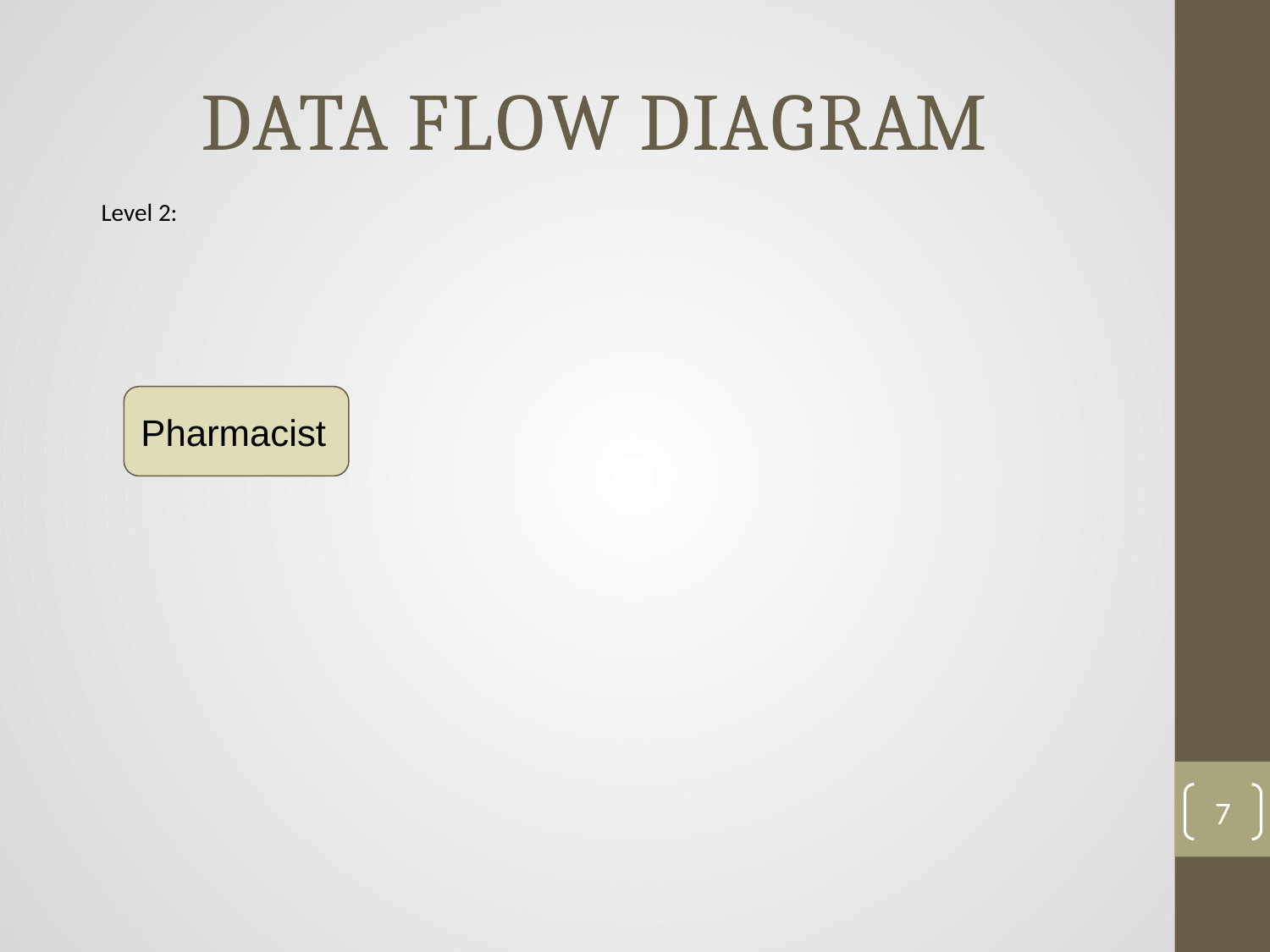

# DATA FLOW DIAGRAM
Level 2:
Pharmacist
7